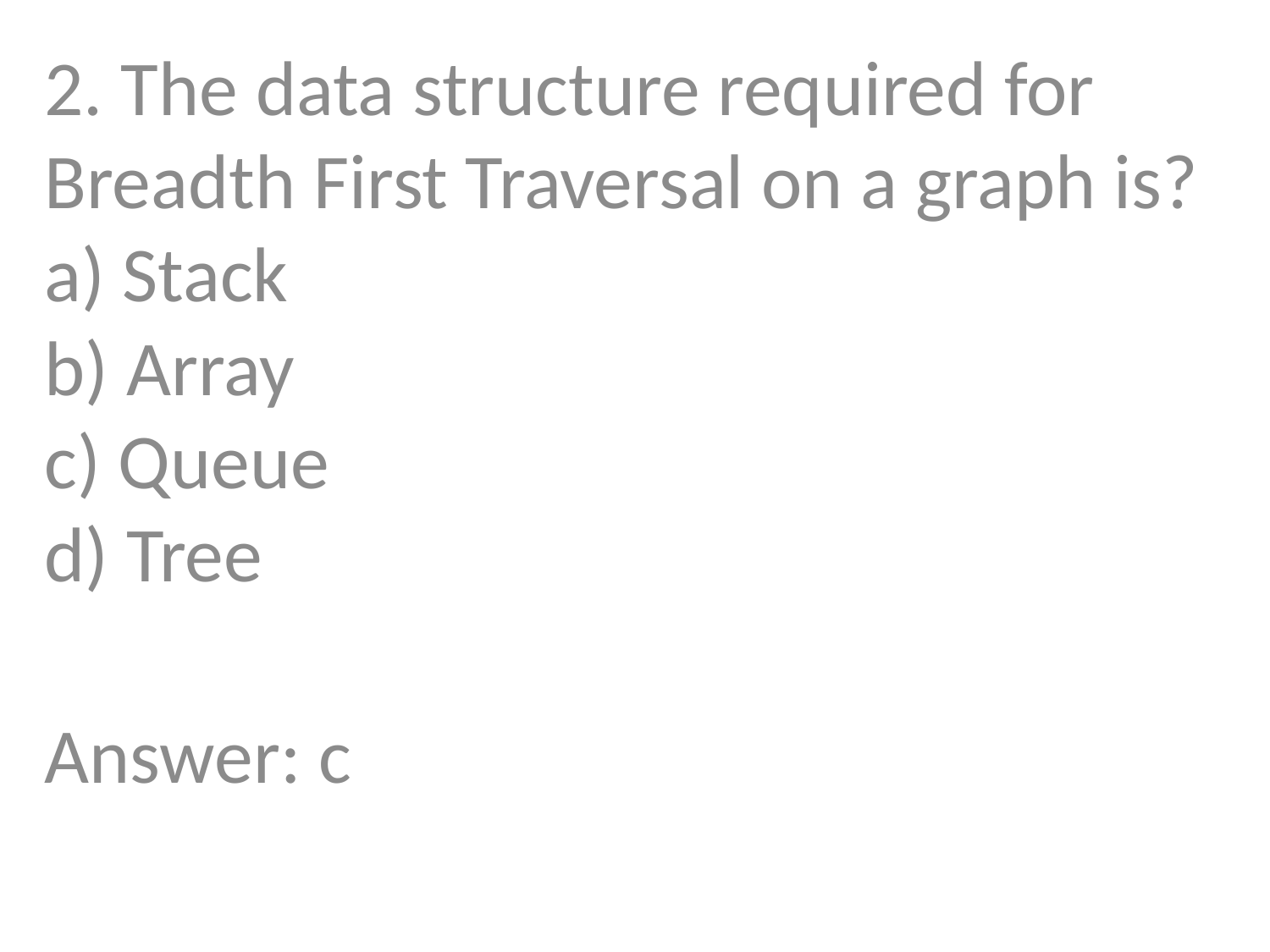

2. The data structure required for Breadth First Traversal on a graph is?
a) Stack
b) Array
c) Queue
d) Tree
Answer: c